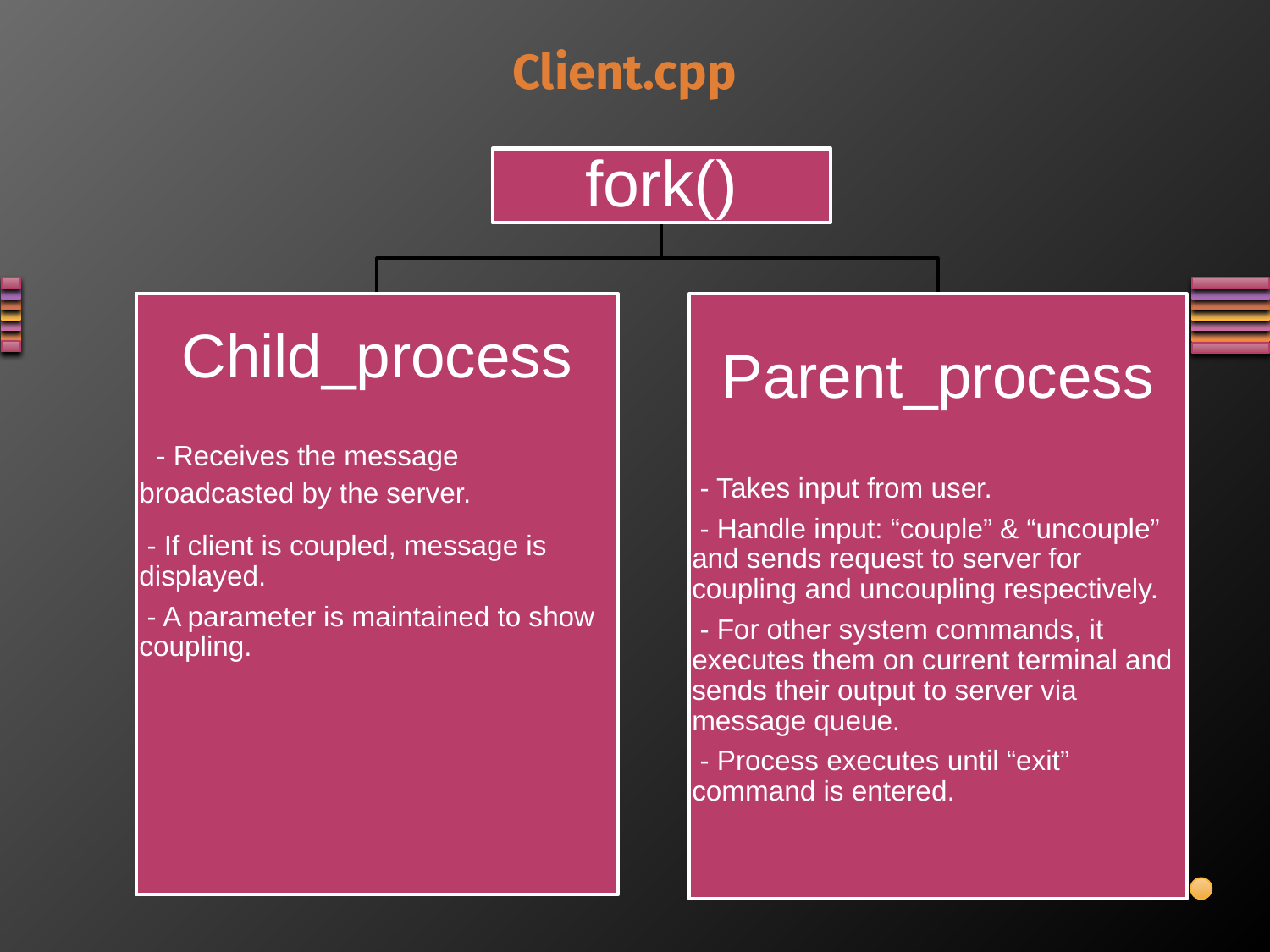

# Client.cpp
fork()
Child_process
 - Receives the message broadcasted by the server.
 - If client is coupled, message is displayed.
 - A parameter is maintained to show coupling.

Parent_process

 - Takes input from user.
 - Handle input: “couple” & “uncouple” and sends request to server for coupling and uncoupling respectively.
 - For other system commands, it executes them on current terminal and sends their output to server via message queue.
 - Process executes until “exit” command is entered.